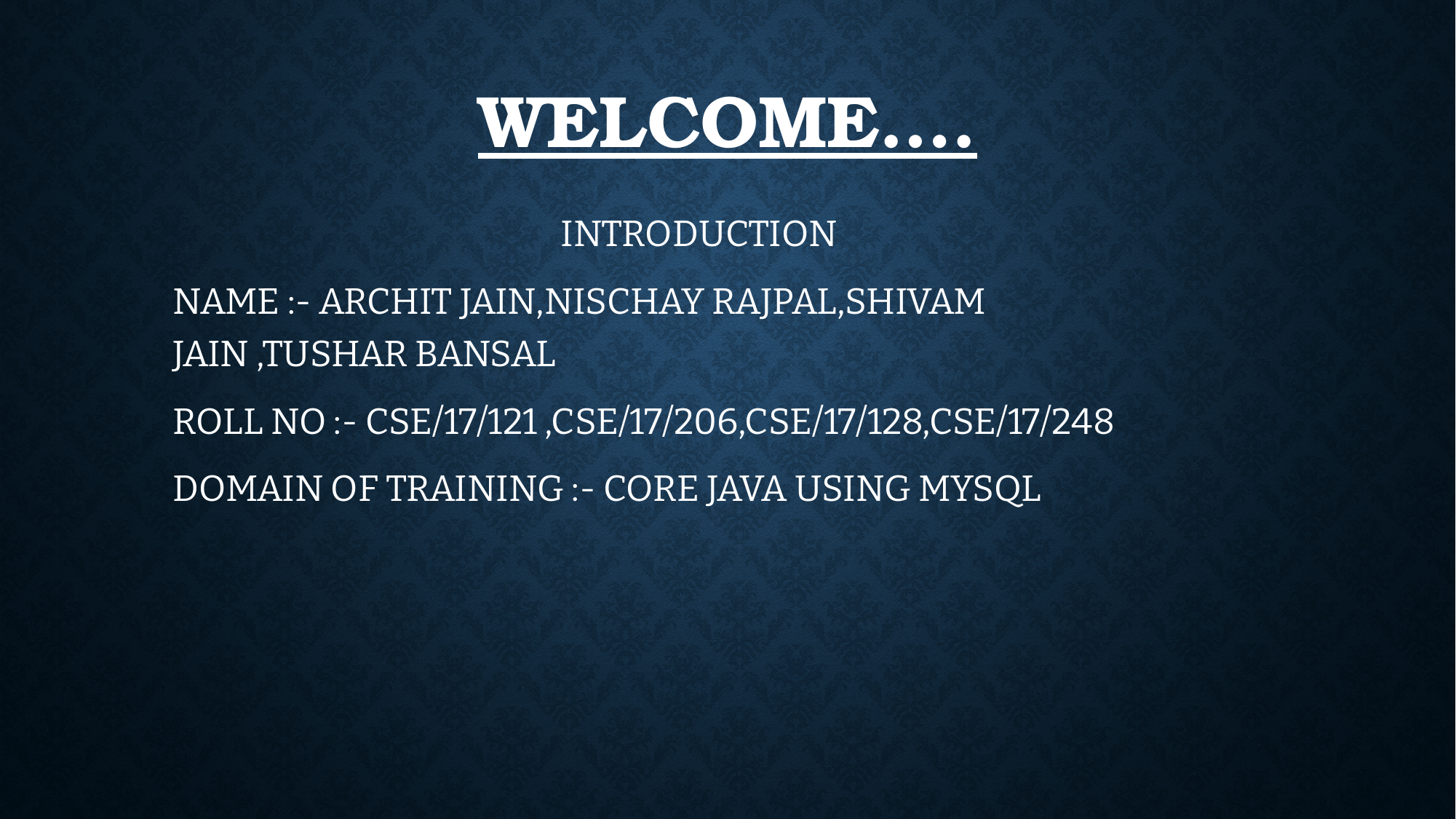

# WELCOME….
INTRODUCTION
NAME :- ARCHIT JAIN,NISCHAY RAJPAL,SHIVAM JAIN ,TUSHAR BANSAL
ROLL NO :- CSE/17/121 ,CSE/17/206,CSE/17/128,CSE/17/248
DOMAIN OF TRAINING :- CORE JAVA USING MYSQL